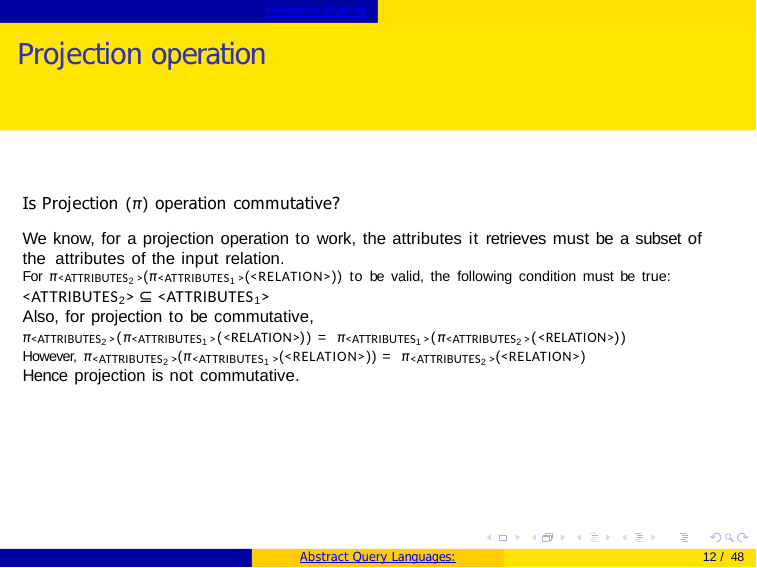

Relational Algebra
# Projection operation
Is Projection (π) operation commutative?

We know, for a projection operation to work, the attributes it retrieves must be a subset of the  attributes of the input relation.
For π<ATTRIBUTES2 >(π<ATTRIBUTES1 >(<RELATION>)) to be valid, the following condition must be true:
<ATTRIBUTES2> ⊆ <ATTRIBUTES1>
Also, for projection to be commutative,
π<ATTRIBUTES2 >(π<ATTRIBUTES1 >(<RELATION>)) = π<ATTRIBUTES1 >(π<ATTRIBUTES2 >(<RELATION>))  However, π<ATTRIBUTES2 >(π<ATTRIBUTES1 >(<RELATION>)) = π<ATTRIBUTES2 >(<RELATION>)
Hence projection is not commutative.

Abstract Query Languages:

12 / 48